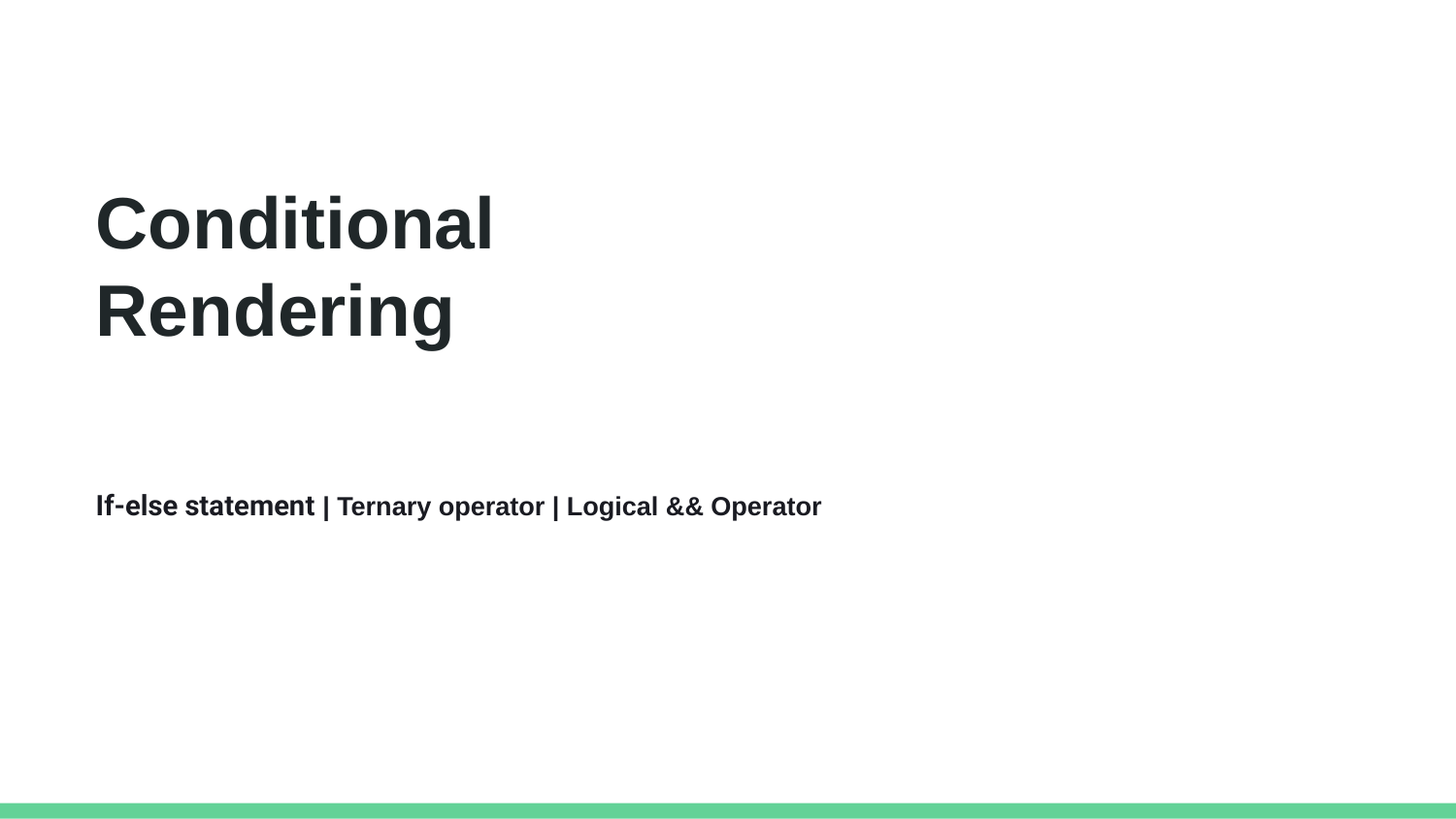

Conditional Rendering
If-else statement | Ternary operator | Logical && Operator